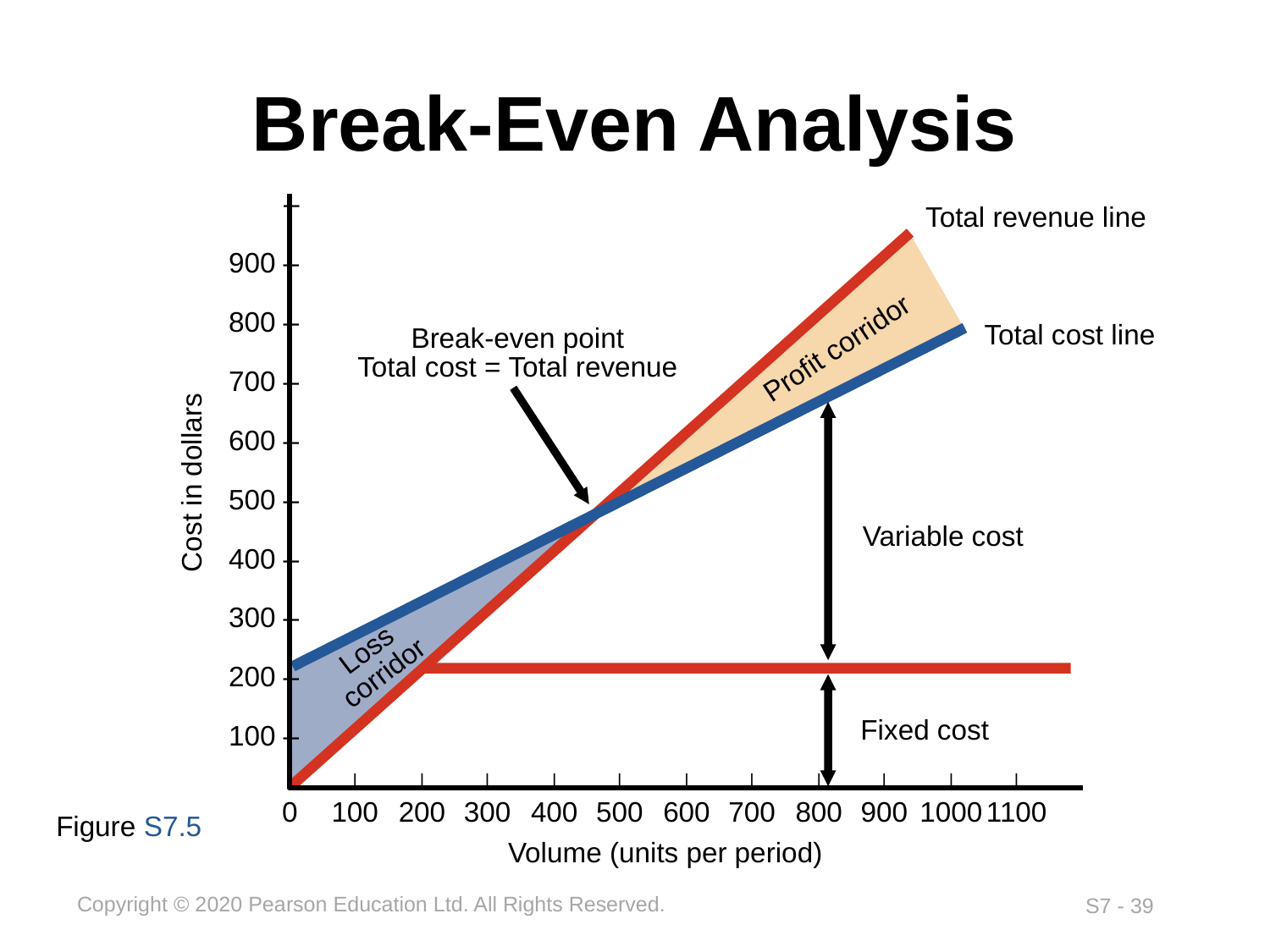

# Break-Even Analysis
–
900 –
800 –
700 –
600 –
500 –
400 –
300 –
200 –
100 –

Cost in dollars
	|	|	|	|	|	|	|	|	|	|	|	|
	0	100	200	300	400	500	600	700	800	900	1000	1100
Volume (units per period)
Total revenue line

Profit corridor

Loss corridor
Total cost line

Break-even point
Total cost = Total revenue

Variable cost

Fixed cost
Figure S7.5